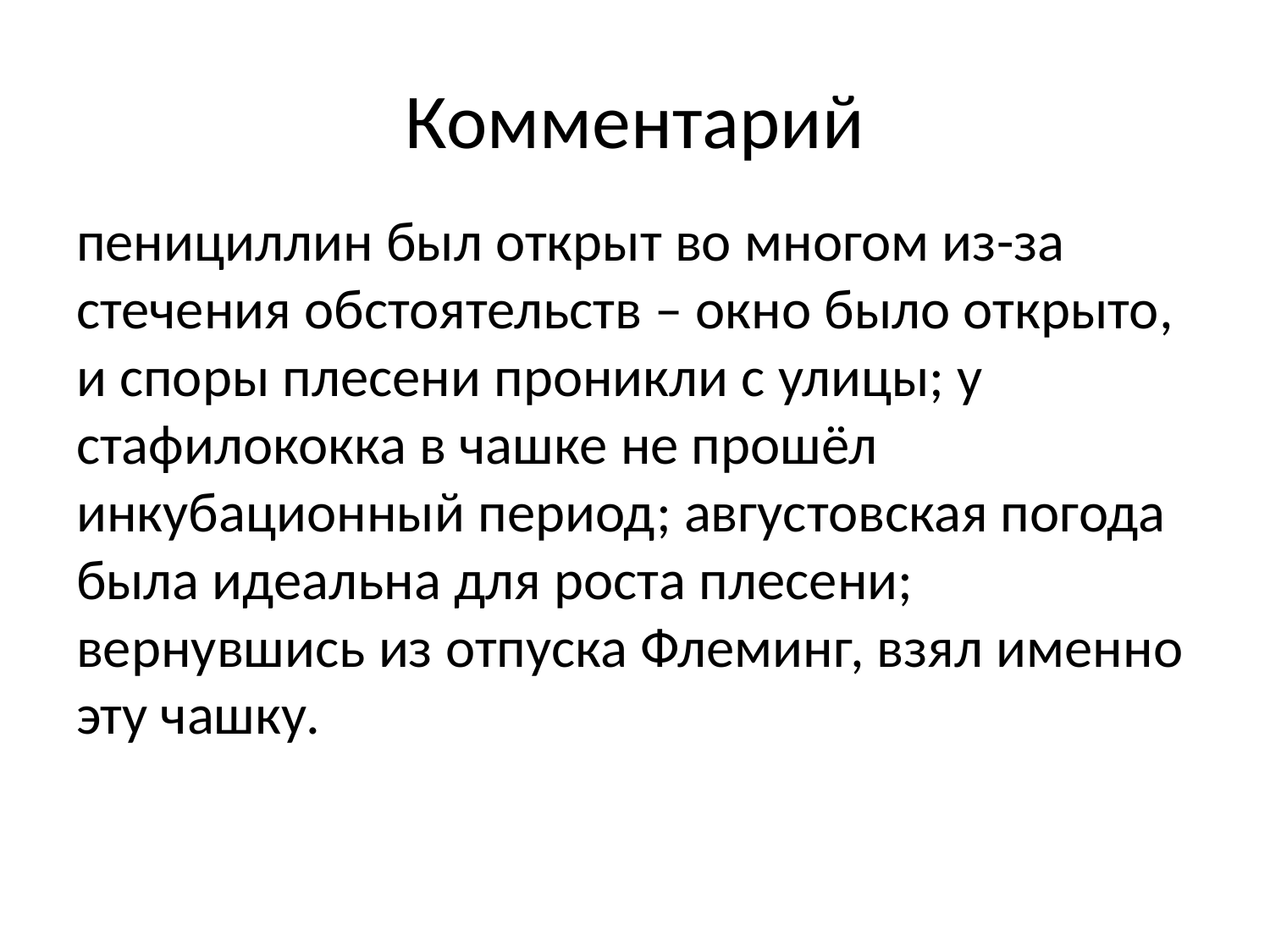

# Комментарий
пенициллин был открыт во многом из-за стечения обстоятельств – окно было открыто, и споры плесени проникли с улицы; у стафилококка в чашке не прошёл инкубационный период; августовская погода была идеальна для роста плесени; вернувшись из отпуска Флеминг, взял именно эту чашку.